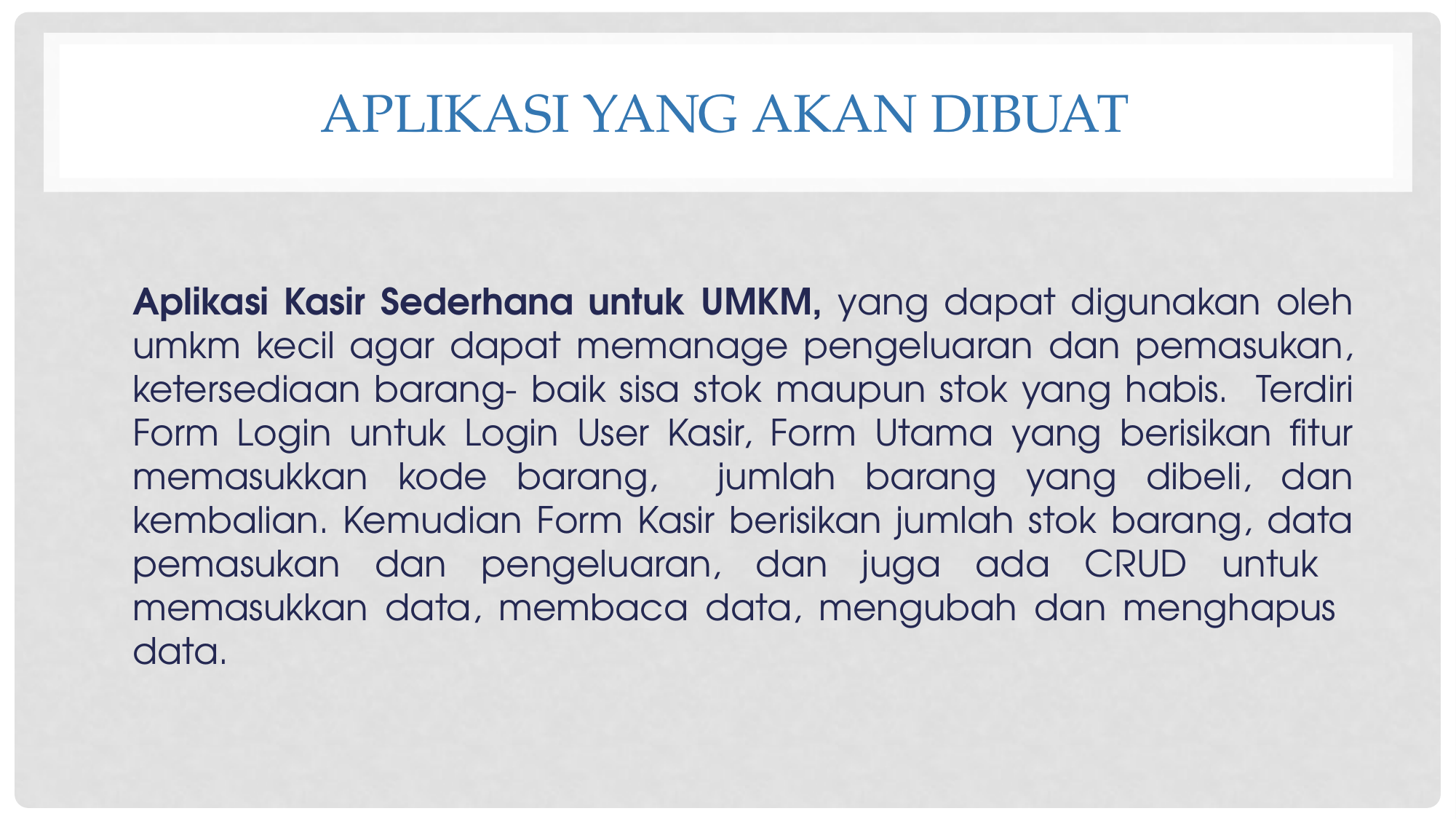

# Aplikasi yang akan dibuat
Aplikasi Kasir Sederhana untuk UMKM, yang dapat digunakan oleh umkm kecil agar dapat memanage pengeluaran dan pemasukan, ketersediaan barang- baik sisa stok maupun stok yang habis.  Terdiri Form Login untuk Login User Kasir, Form Utama yang berisikan fitur memasukkan kode barang,  jumlah barang yang dibeli, dan kembalian. Kemudian Form Kasir berisikan jumlah stok barang, data pemasukan dan pengeluaran, dan juga ada CRUD untuk  memasukkan data, membaca data, mengubah dan menghapus  data.